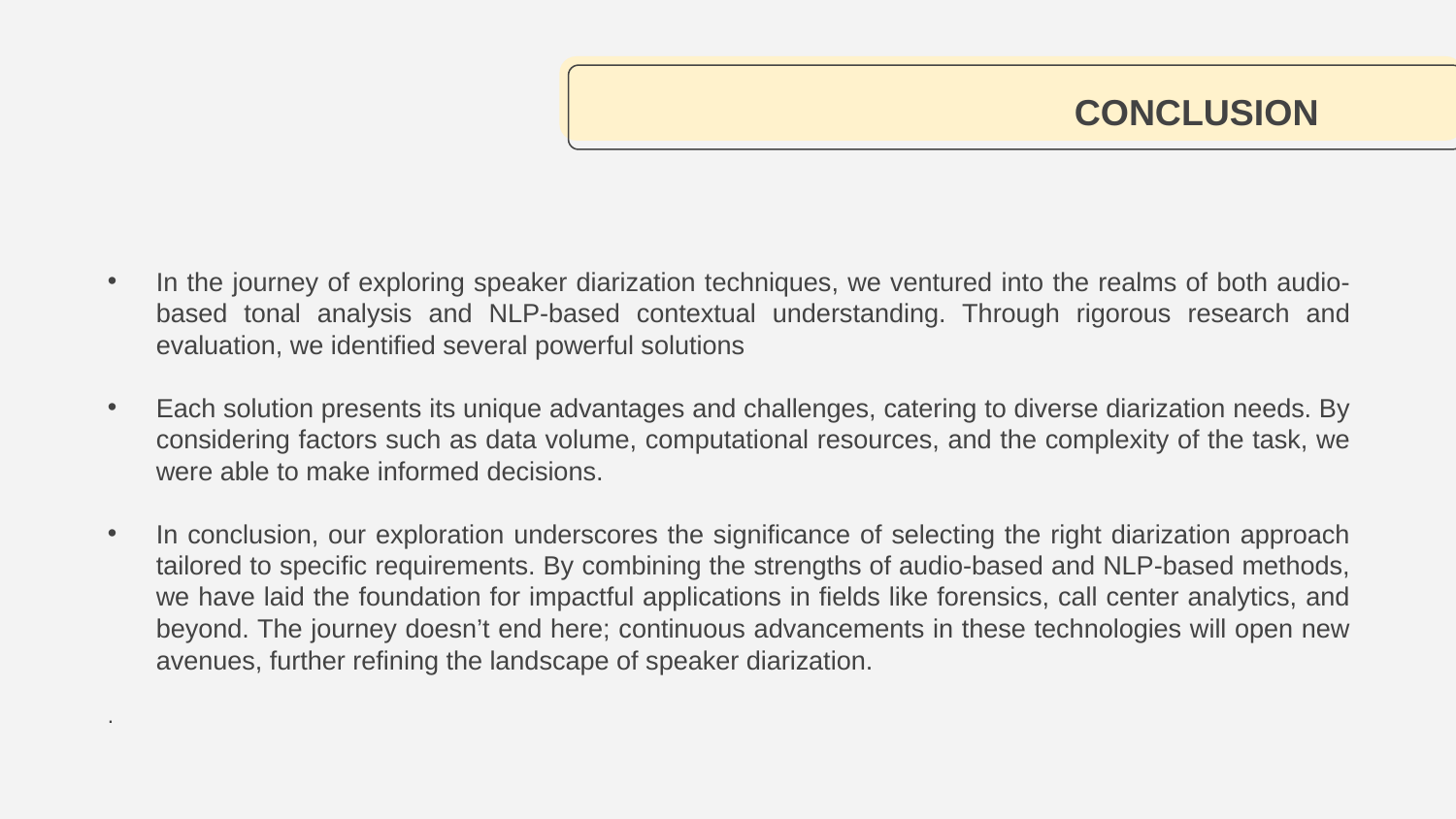

# CONCLUSION
In the journey of exploring speaker diarization techniques, we ventured into the realms of both audio-based tonal analysis and NLP-based contextual understanding. Through rigorous research and evaluation, we identified several powerful solutions

Each solution presents its unique advantages and challenges, catering to diverse diarization needs. By considering factors such as data volume, computational resources, and the complexity of the task, we were able to make informed decisions.

In conclusion, our exploration underscores the significance of selecting the right diarization approach tailored to specific requirements. By combining the strengths of audio-based and NLP-based methods, we have laid the foundation for impactful applications in fields like forensics, call center analytics, and beyond. The journey doesn’t end here; continuous advancements in these technologies will open new avenues, further refining the landscape of speaker diarization.

.